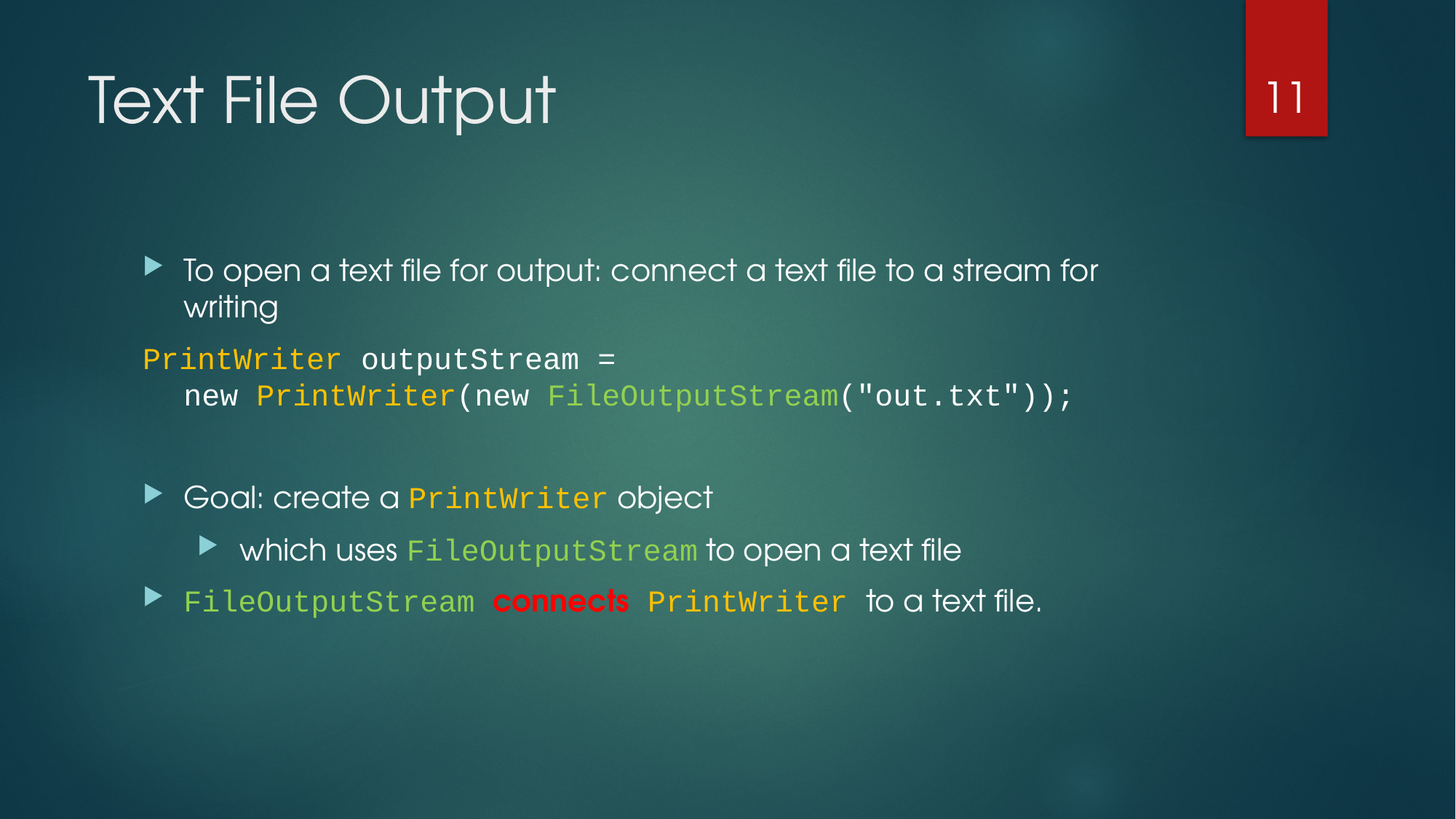

11
# Text File Output
To open a text file for output: connect a text file to a stream for writing
PrintWriter outputStream =
new PrintWriter(new FileOutputStream("out.txt"));

Goal: create a PrintWriter object
 which uses FileOutputStream to open a text file
FileOutputStream connects PrintWriter to a text file.